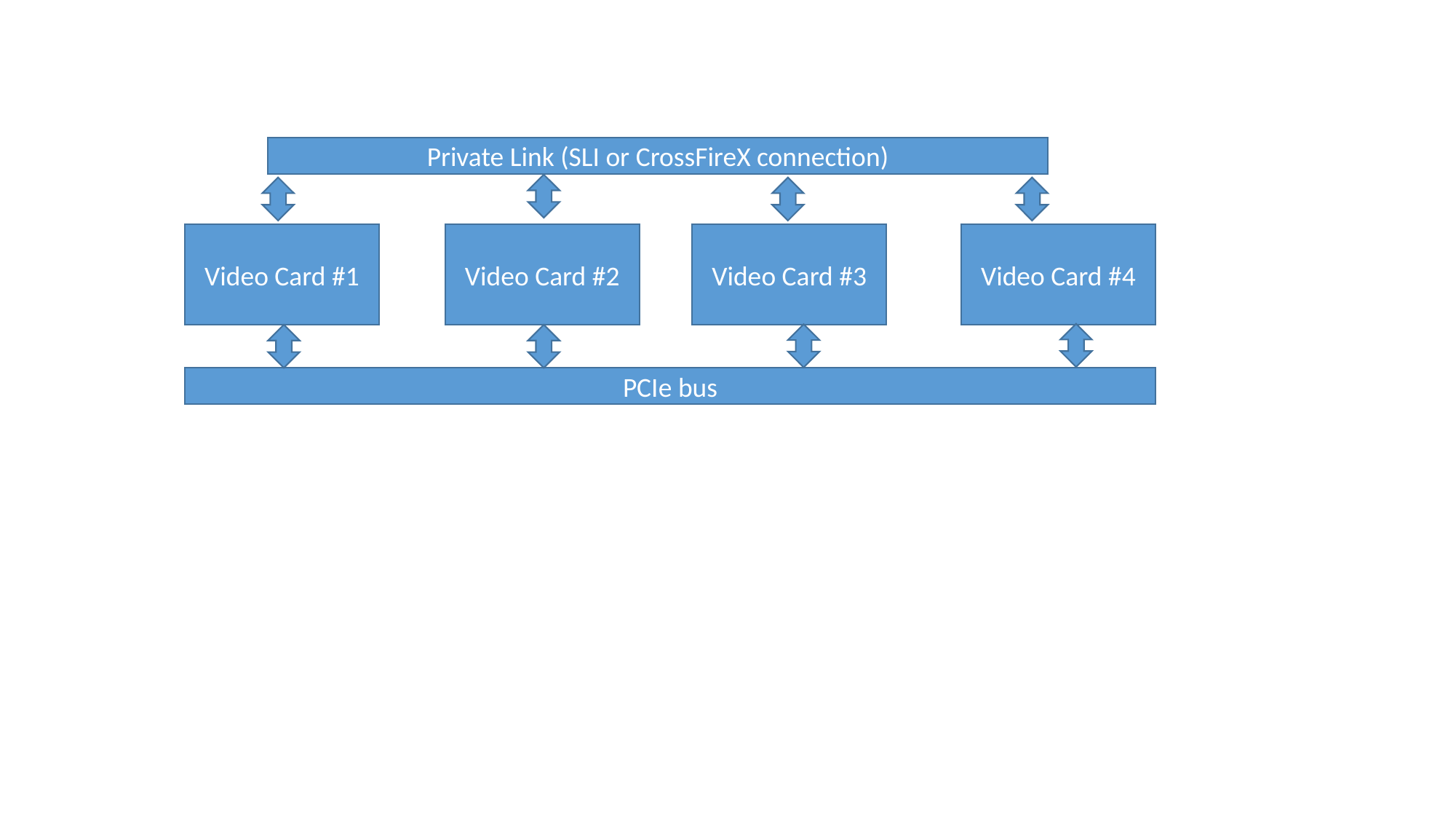

Private Link (SLI or CrossFireX connection)

Video Card #2
Video Card #4
Video Card #3
Video Card #1

PCIe bus